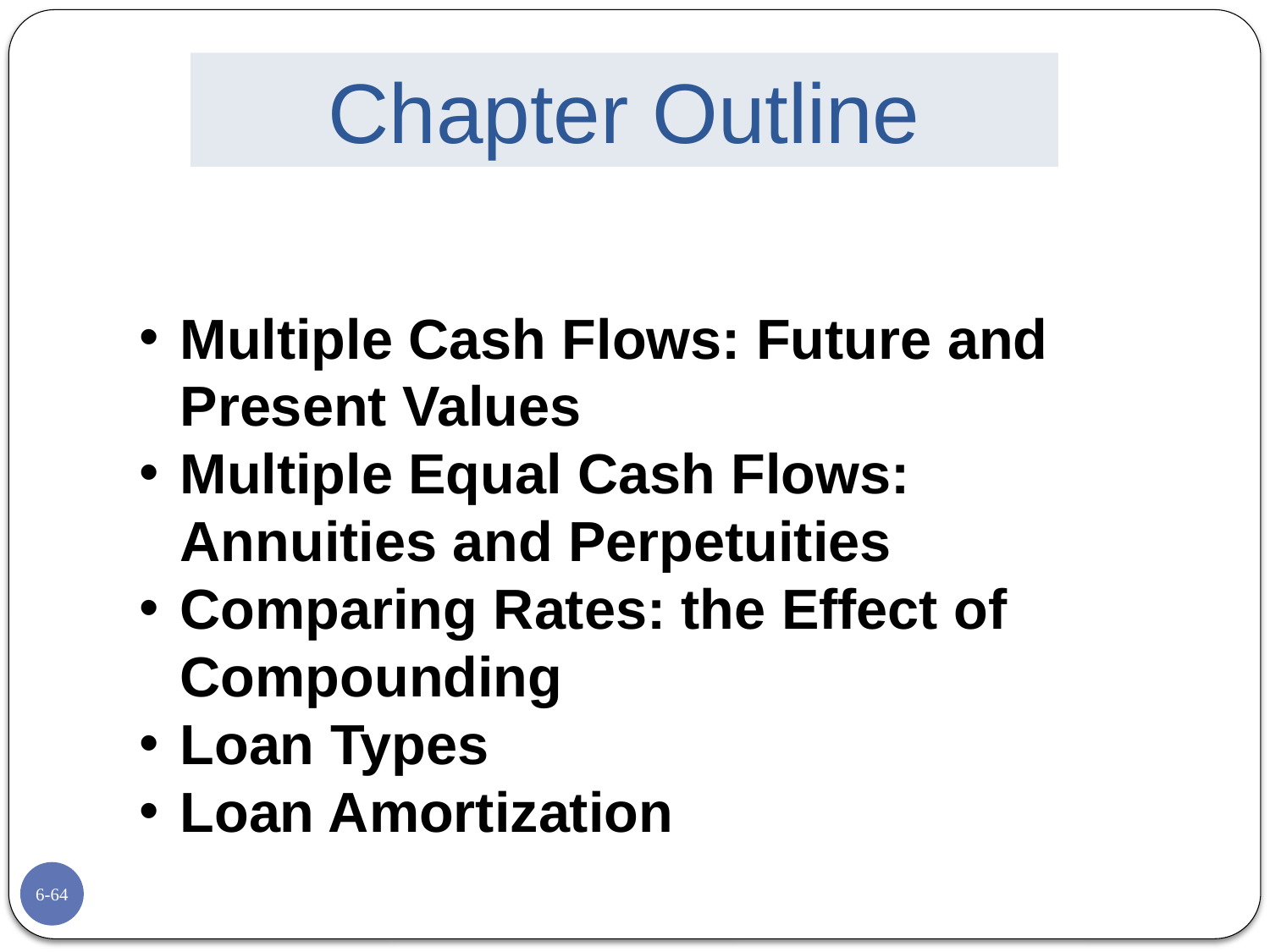

Chapter Outline
Multiple Cash Flows: Future and Present Values
Multiple Equal Cash Flows: Annuities and Perpetuities
Comparing Rates: the Effect of Compounding
Loan Types
Loan Amortization

6-64